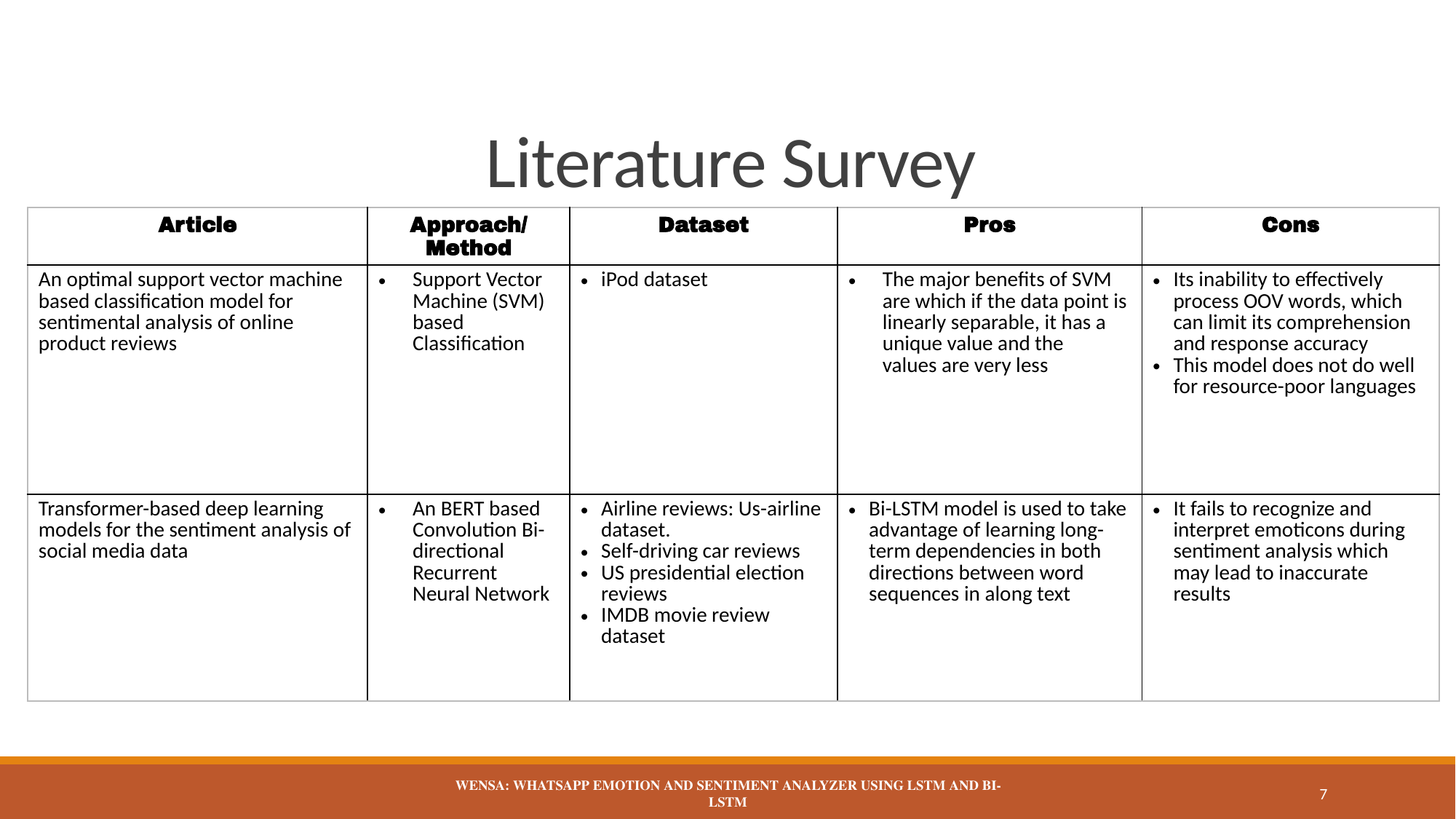

# Literature Survey
| Article | Approach/ Method | Dataset | Pros | Cons |
| --- | --- | --- | --- | --- |
| An optimal support vector machine based classification model for sentimental analysis of online product reviews | Support Vector Machine (SVM) based Classification | iPod dataset | The major benefits of SVM are which if the data point is linearly separable, it has a unique value and the values are very less | Its inability to effectively process OOV words, which can limit its comprehension and response accuracy This model does not do well for resource-poor languages |
| Transformer-based deep learning models for the sentiment analysis of social media data | An BERT based Convolution Bi-directional Recurrent Neural Network | Airline reviews: Us-airline dataset. Self-driving car reviews US presidential election reviews IMDB movie review dataset | Bi-LSTM model is used to take advantage of learning long-term dependencies in both directions between word sequences in along text | It fails to recognize and interpret emoticons during sentiment analysis which may lead to inaccurate results |

WENSA: WhatsApp Emotion and Sentiment Analyzer Using LSTM and BI-LSTM
7